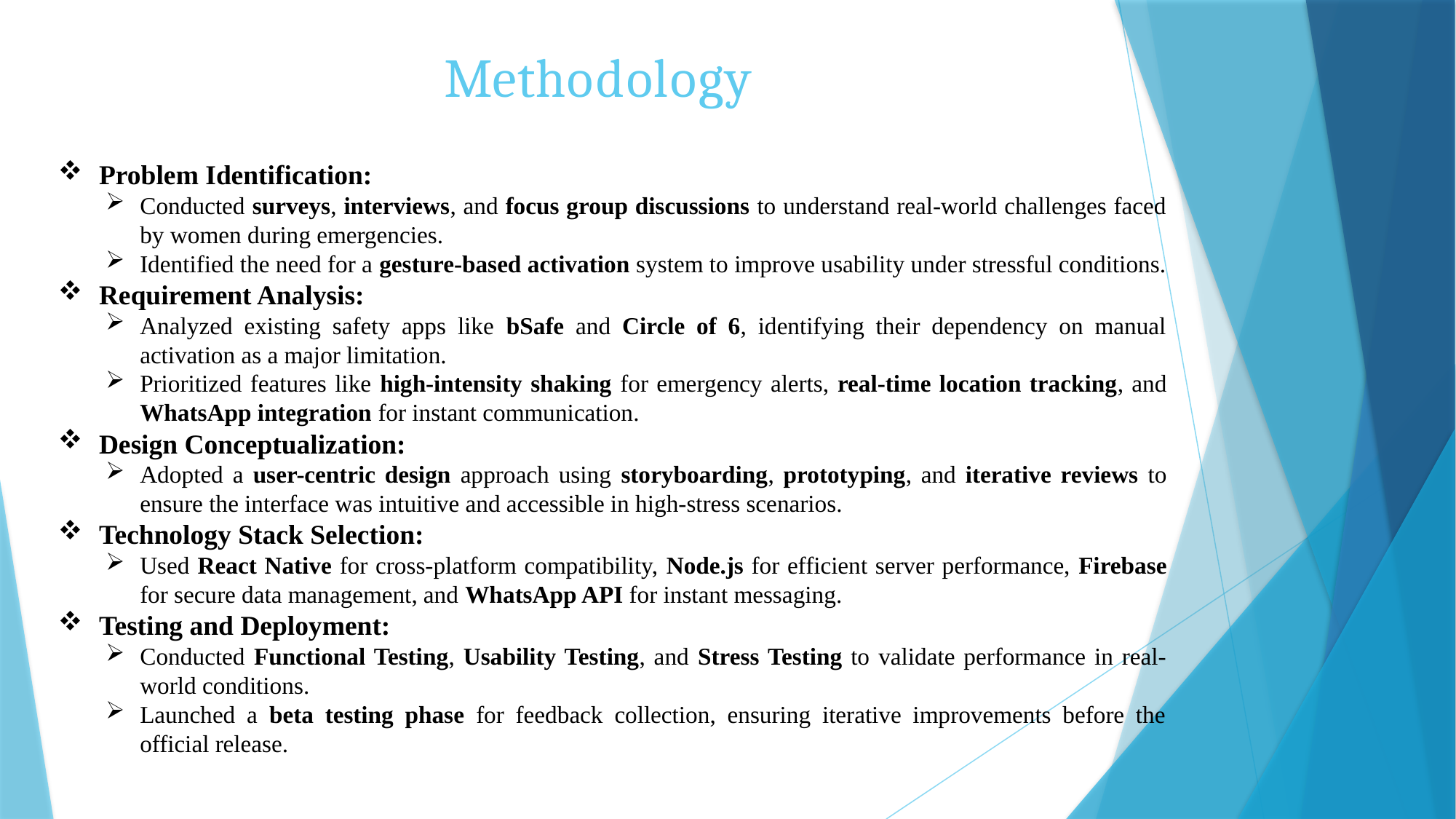

# Methodology
Problem Identification:
Conducted surveys, interviews, and focus group discussions to understand real-world challenges faced by women during emergencies.
Identified the need for a gesture-based activation system to improve usability under stressful conditions.
Requirement Analysis:
Analyzed existing safety apps like bSafe and Circle of 6, identifying their dependency on manual activation as a major limitation.
Prioritized features like high-intensity shaking for emergency alerts, real-time location tracking, and WhatsApp integration for instant communication.
Design Conceptualization:
Adopted a user-centric design approach using storyboarding, prototyping, and iterative reviews to ensure the interface was intuitive and accessible in high-stress scenarios.
Technology Stack Selection:
Used React Native for cross-platform compatibility, Node.js for efficient server performance, Firebase for secure data management, and WhatsApp API for instant messaging.
Testing and Deployment:
Conducted Functional Testing, Usability Testing, and Stress Testing to validate performance in real-world conditions.
Launched a beta testing phase for feedback collection, ensuring iterative improvements before the official release.